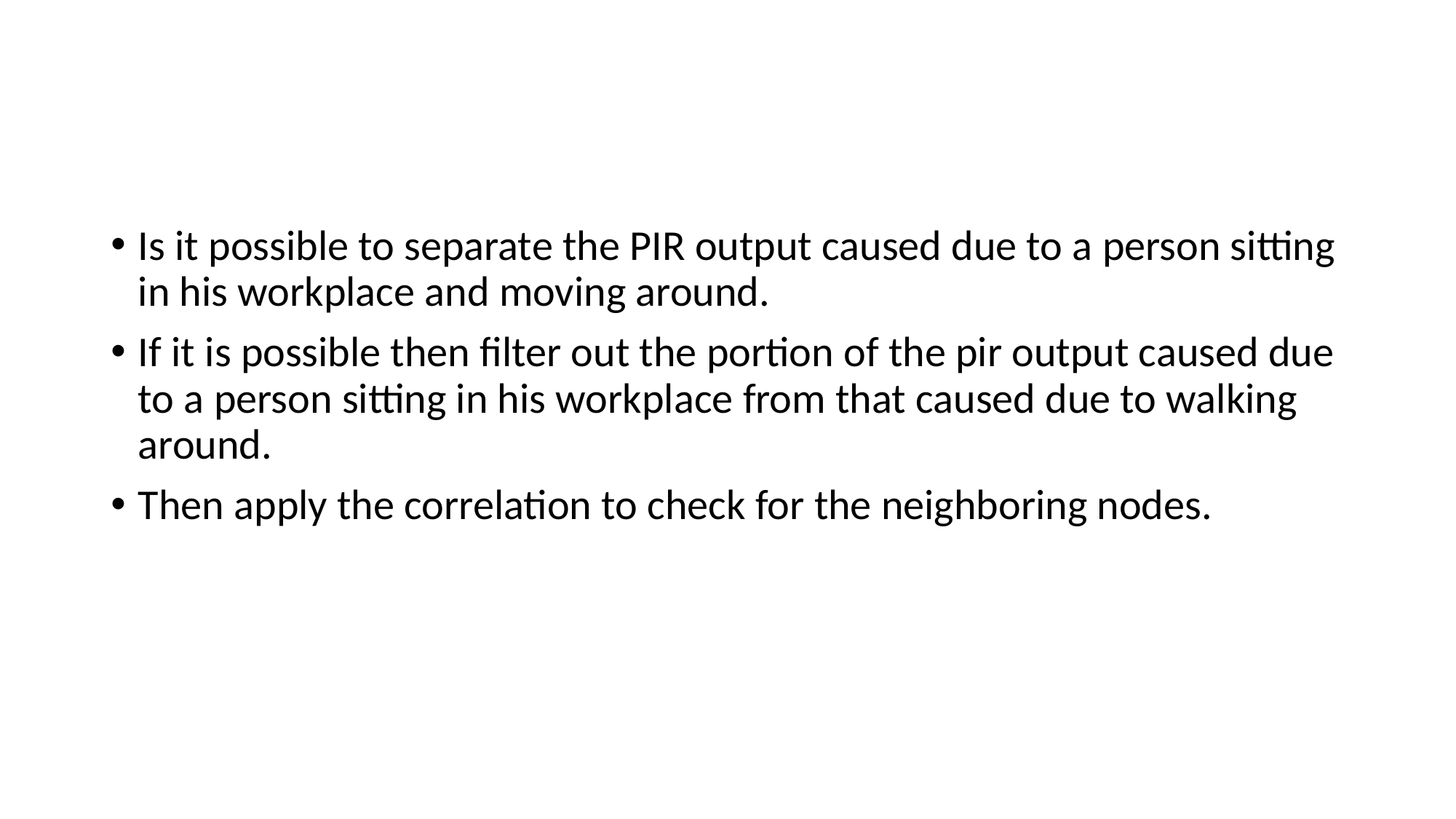

#
Is it possible to separate the PIR output caused due to a person sitting in his workplace and moving around.
If it is possible then filter out the portion of the pir output caused due to a person sitting in his workplace from that caused due to walking around.
Then apply the correlation to check for the neighboring nodes.